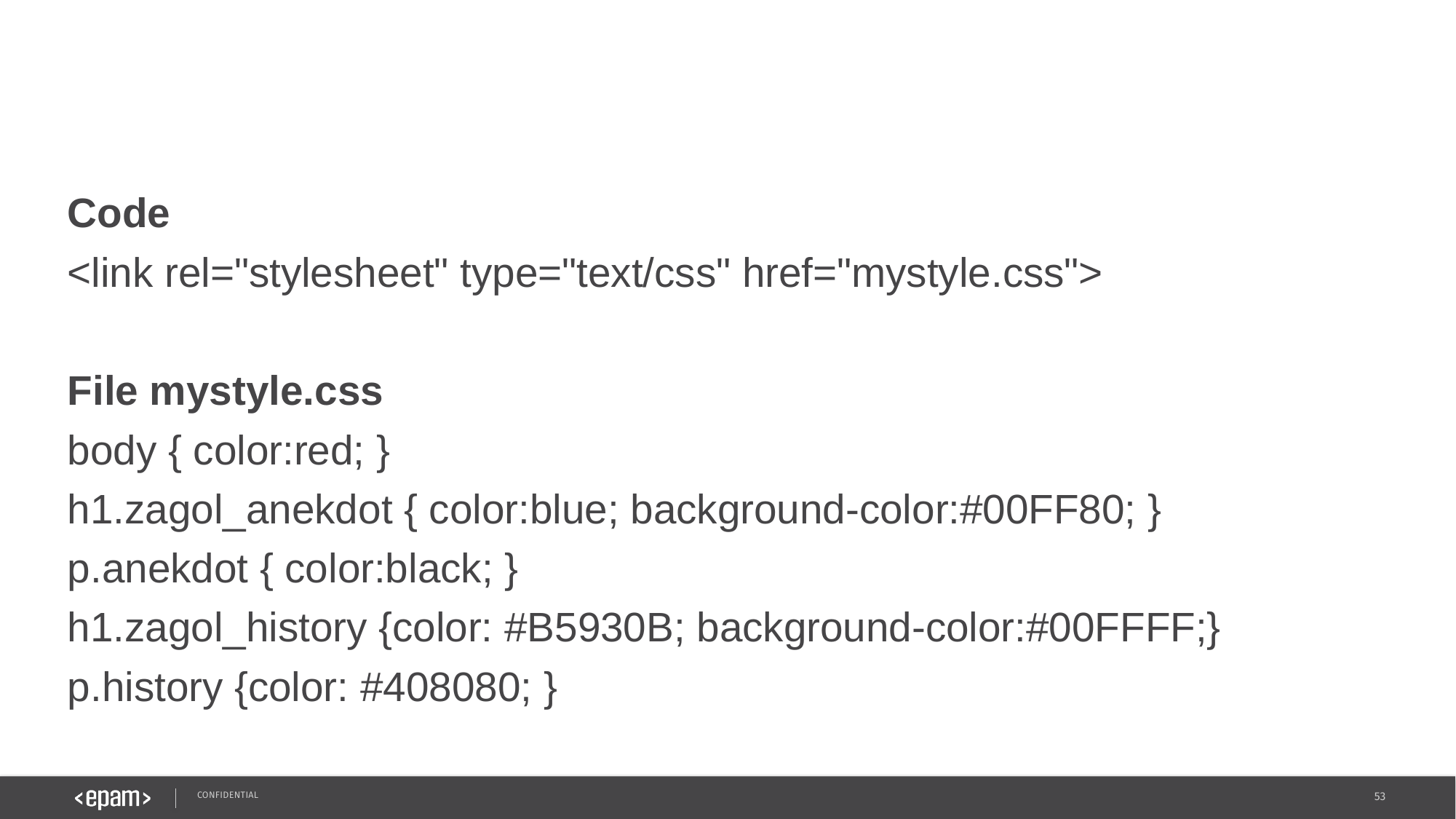

Code
<link rel="stylesheet" type="text/css" href="mystyle.css">

File mystyle.css
body { color:red; }
h1.zagol_anekdot { color:blue; background-color:#00FF80; }
p.anekdot { color:black; }
h1.zagol_history {color: #B5930B; background-color:#00FFFF;}
p.history {color: #408080; }